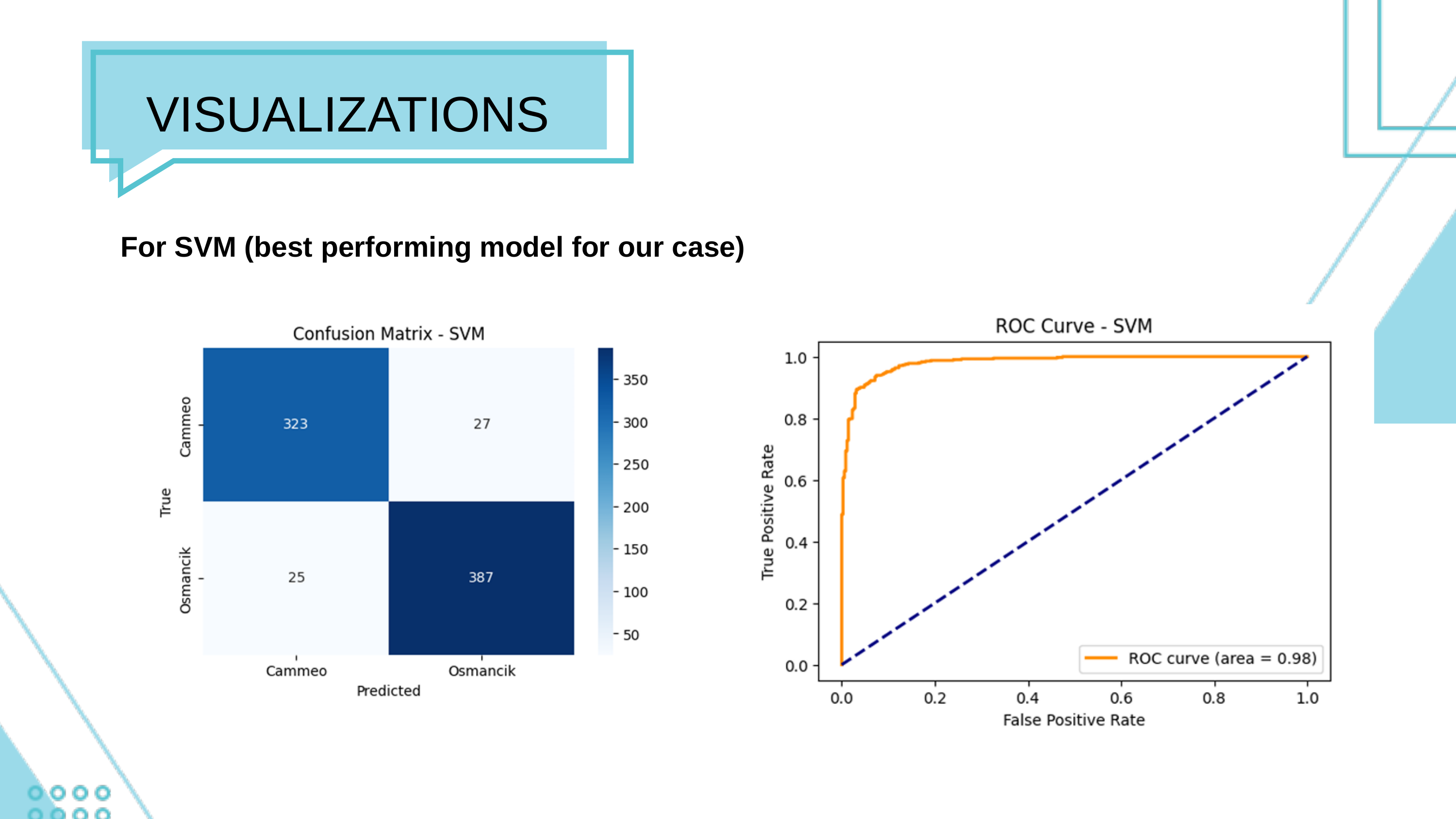

VISUALIZATIONS
For SVM (best performing model for our case)